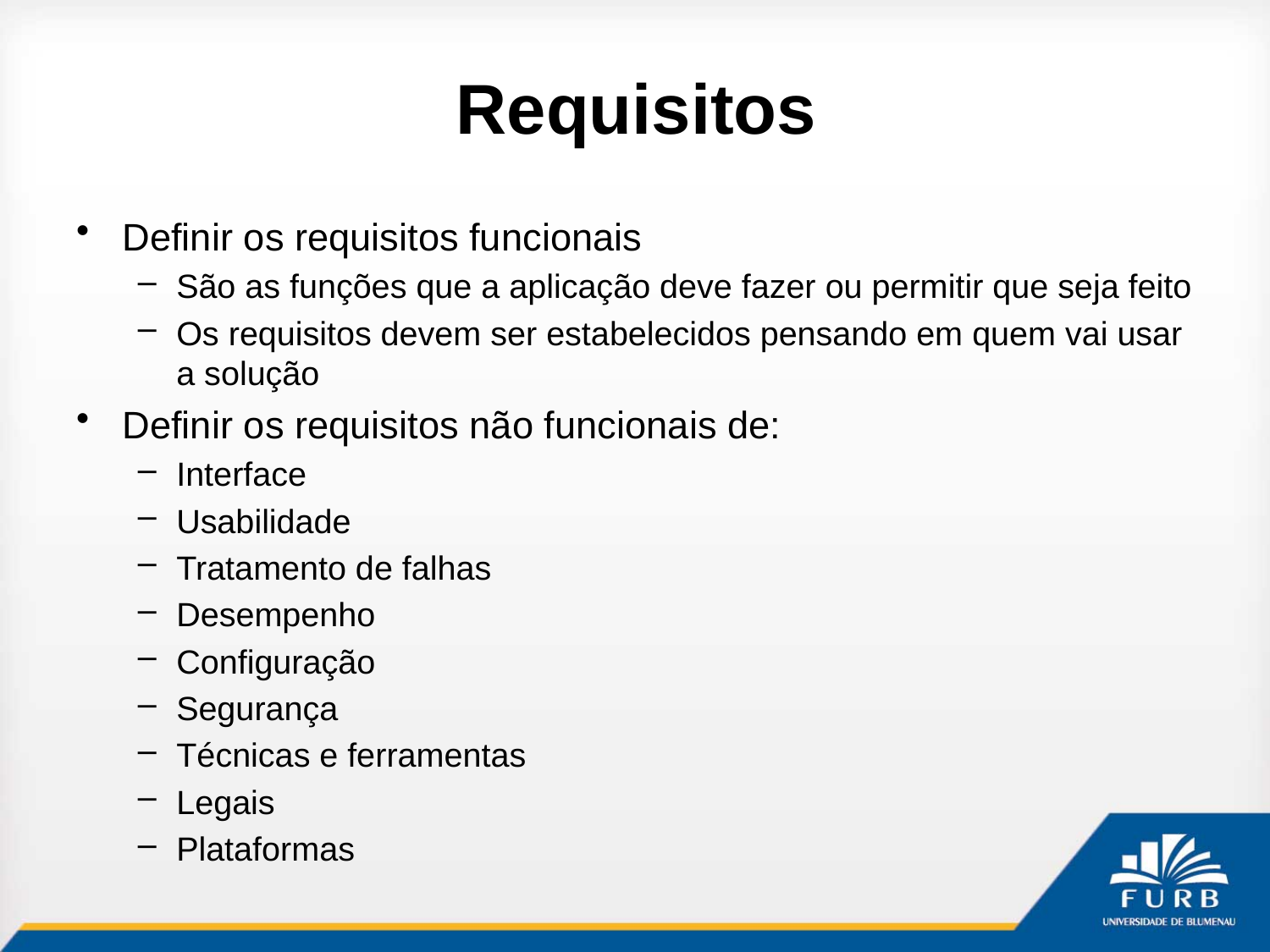

# Requisitos
Definir os requisitos funcionais
São as funções que a aplicação deve fazer ou permitir que seja feito
Os requisitos devem ser estabelecidos pensando em quem vai usar a solução
Definir os requisitos não funcionais de:
Interface
Usabilidade
Tratamento de falhas
Desempenho
Configuração
Segurança
Técnicas e ferramentas
Legais
Plataformas